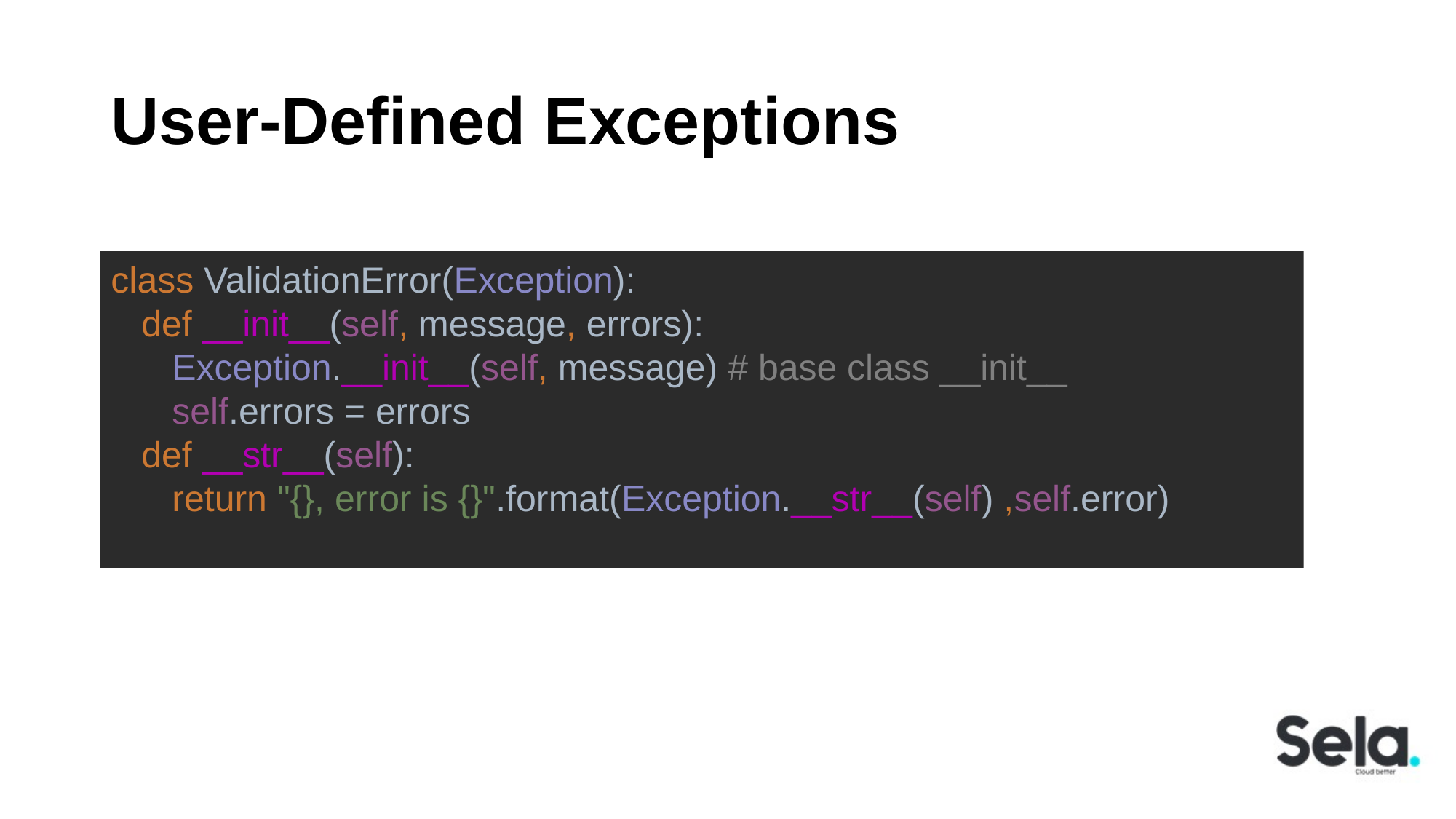

# User-Defined Exceptions
class ValidationError(Exception):
   def __init__(self, message, errors):
      Exception.__init__(self, message) # base class __init__
      self.errors = errors
   def __str__(self):
      return "{}, error is {}".format(Exception.__str__(self) ,self.error)